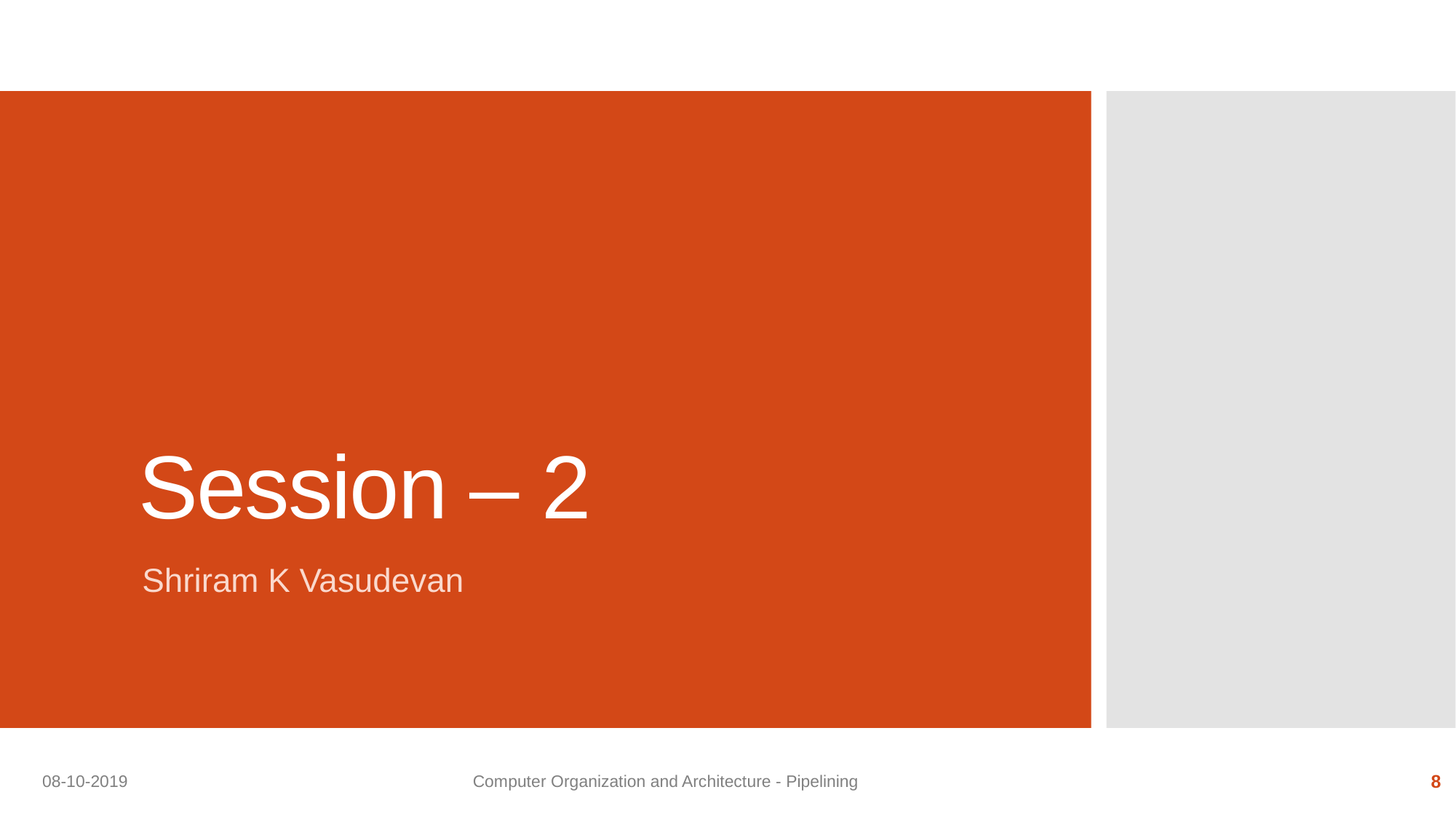

# Session – 2
Shriram K Vasudevan
08-10-2019
Computer Organization and Architecture - Pipelining
8